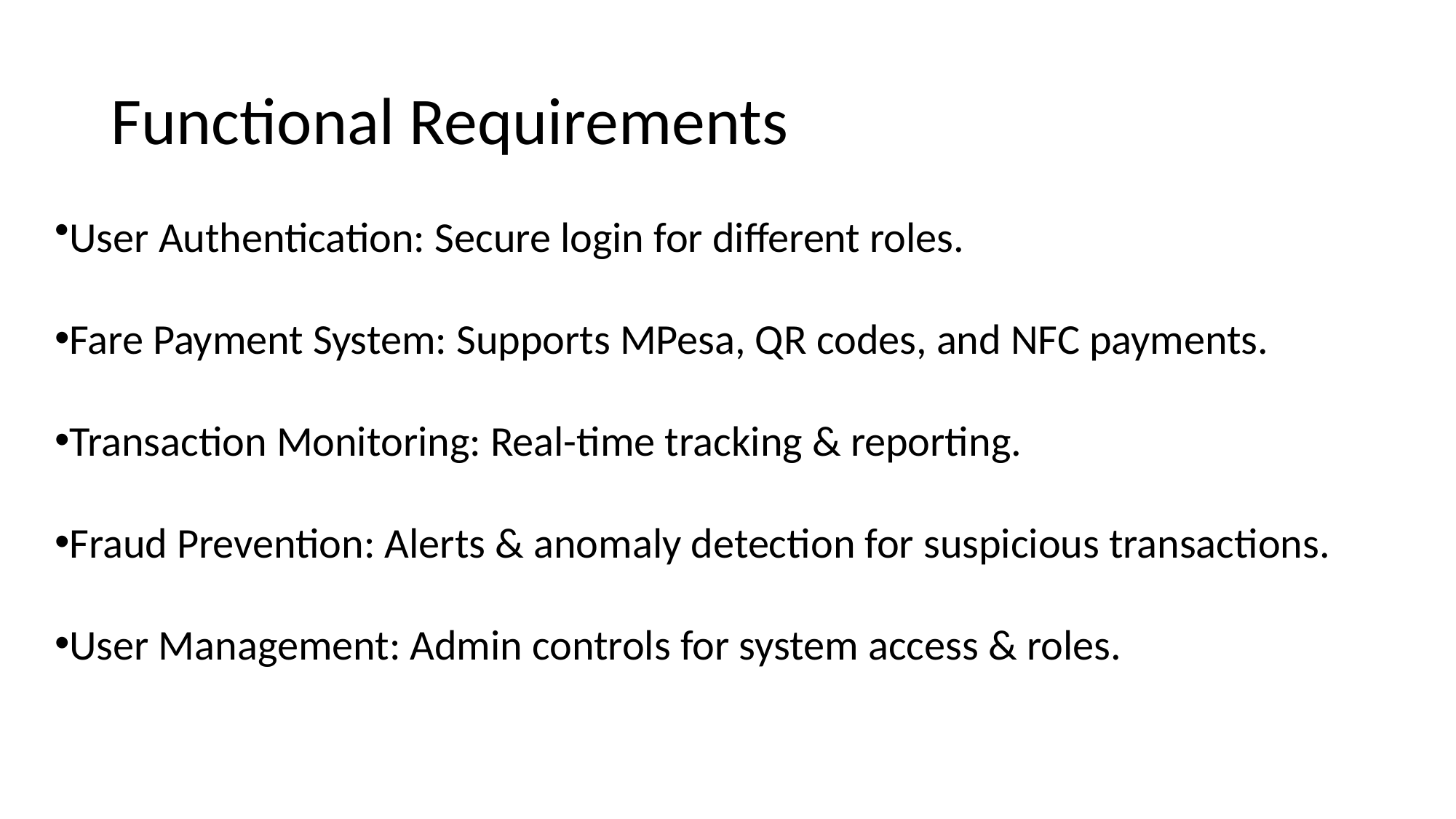

# Functional Requirements
User Authentication: Secure login for different roles.

Fare Payment System: Supports MPesa, QR codes, and NFC payments.

Transaction Monitoring: Real-time tracking & reporting.

Fraud Prevention: Alerts & anomaly detection for suspicious transactions.

User Management: Admin controls for system access & roles.